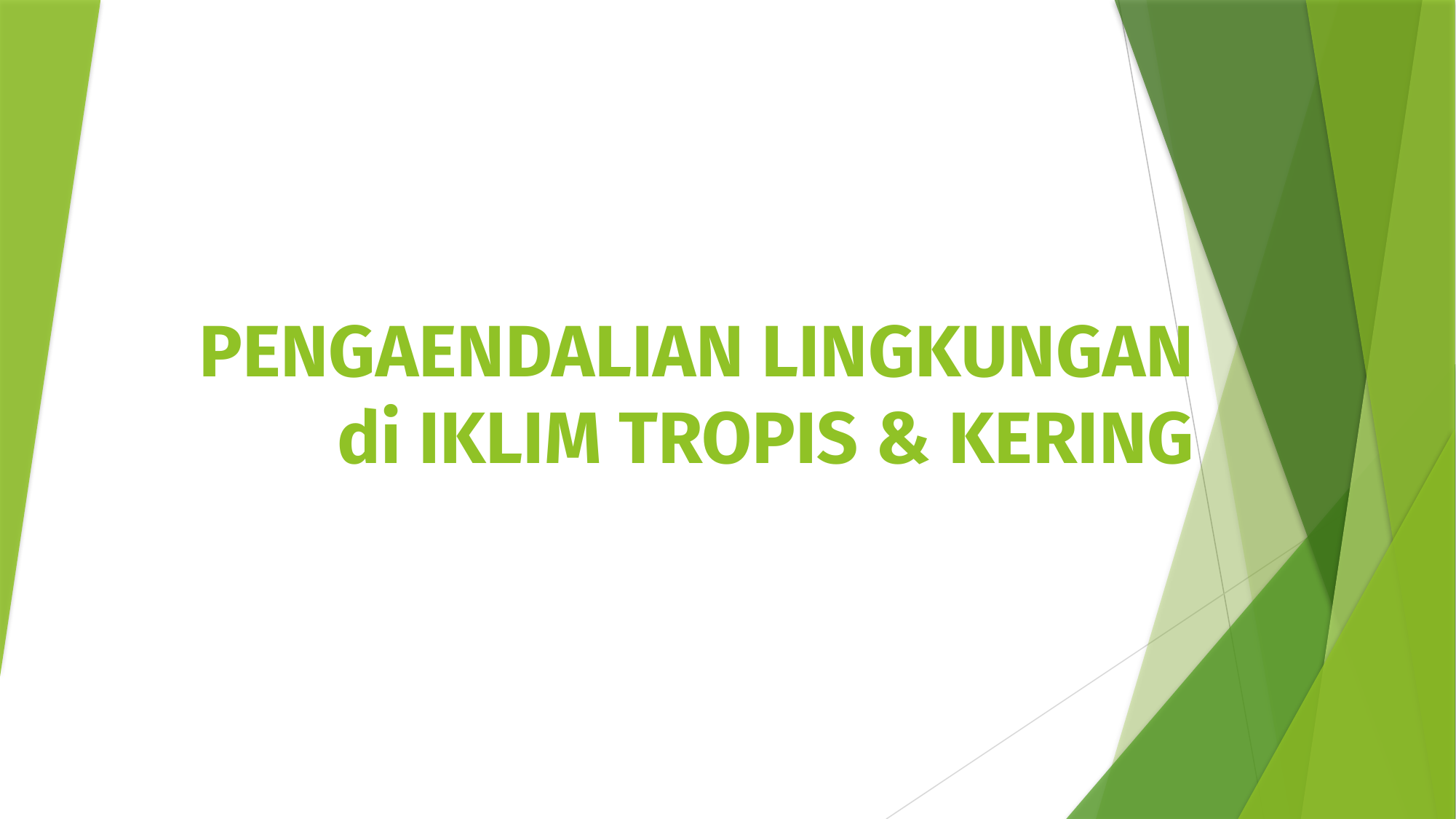

# PENGAENDALIAN LINGKUNGAN di IKLIM TROPIS & KERING